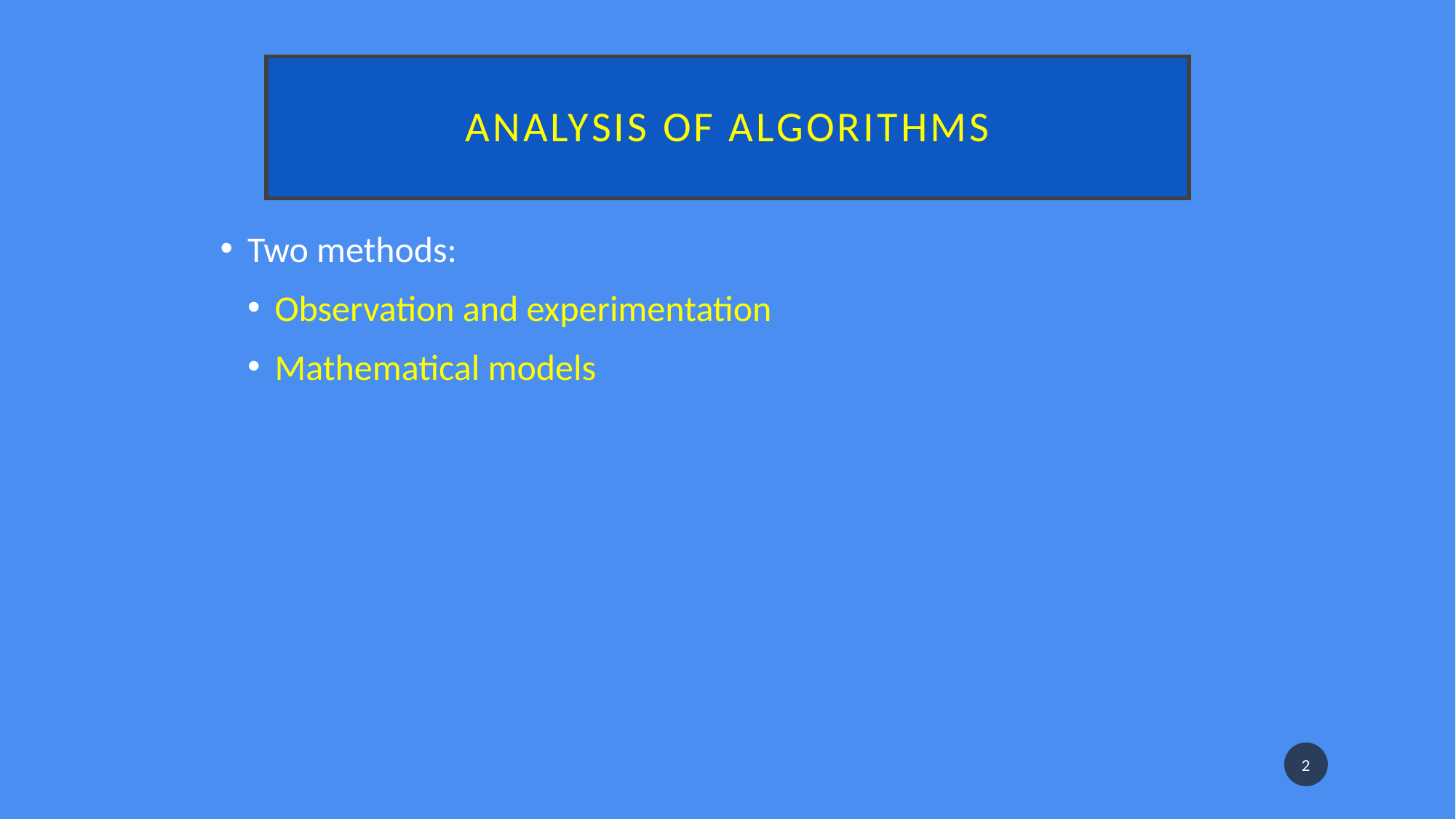

# Analysis of algorithms
Two methods:
Observation and experimentation
Mathematical models
2